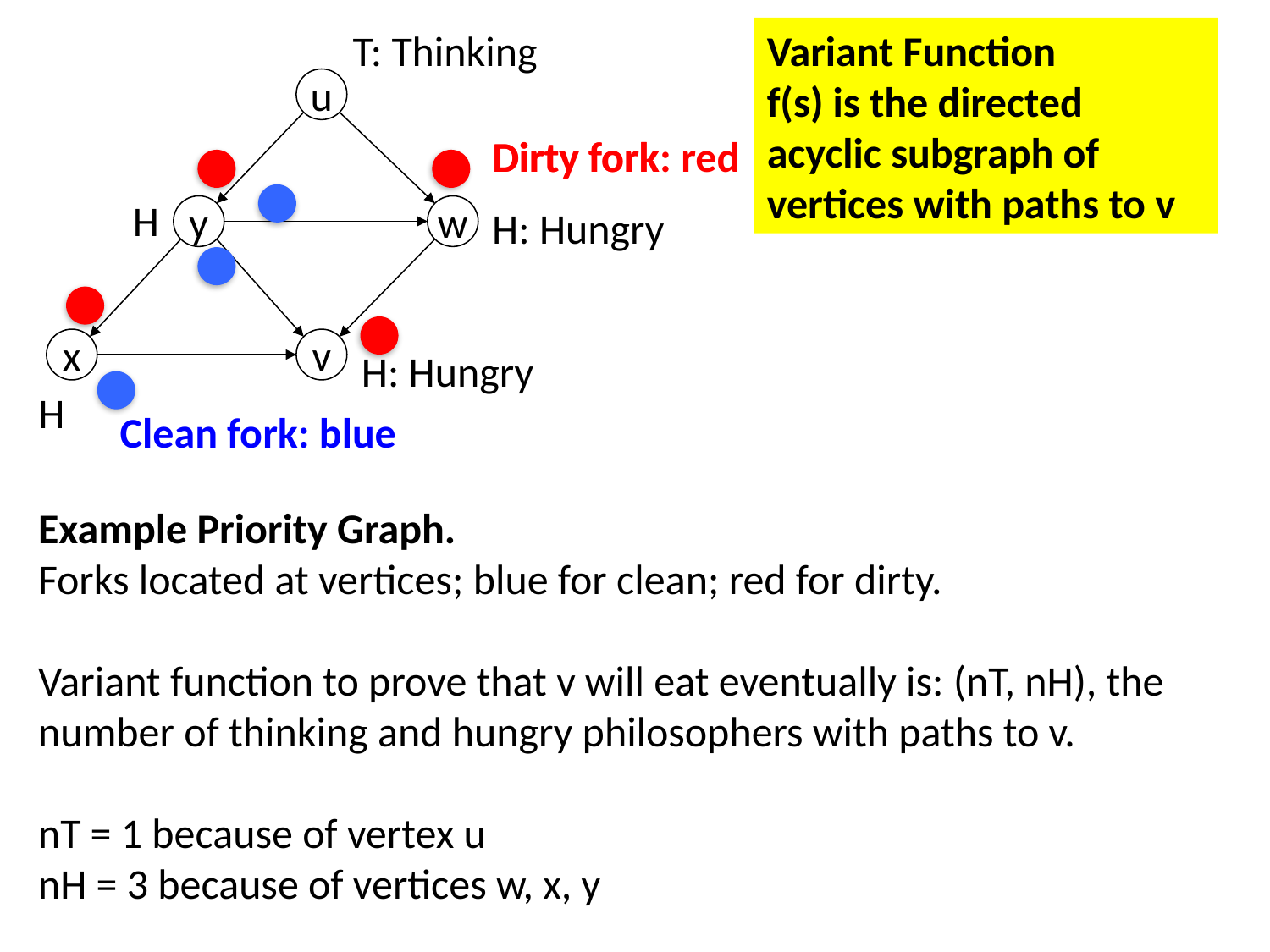

T: Thinking
u
Dirty fork: red
Dirty fork

H
y
w
H: Hungry

x
v
H: Hungry

H
Clean fork: blue
Variant Function
f(s) is the directed acyclic subgraph of vertices with paths to v
Example Priority Graph.
Forks located at vertices; blue for clean; red for dirty.

Variant function to prove that v will eat eventually is: (nT, nH), the number of thinking and hungry philosophers with paths to v.

nT = 1 because of vertex u
nH = 3 because of vertices w, x, y